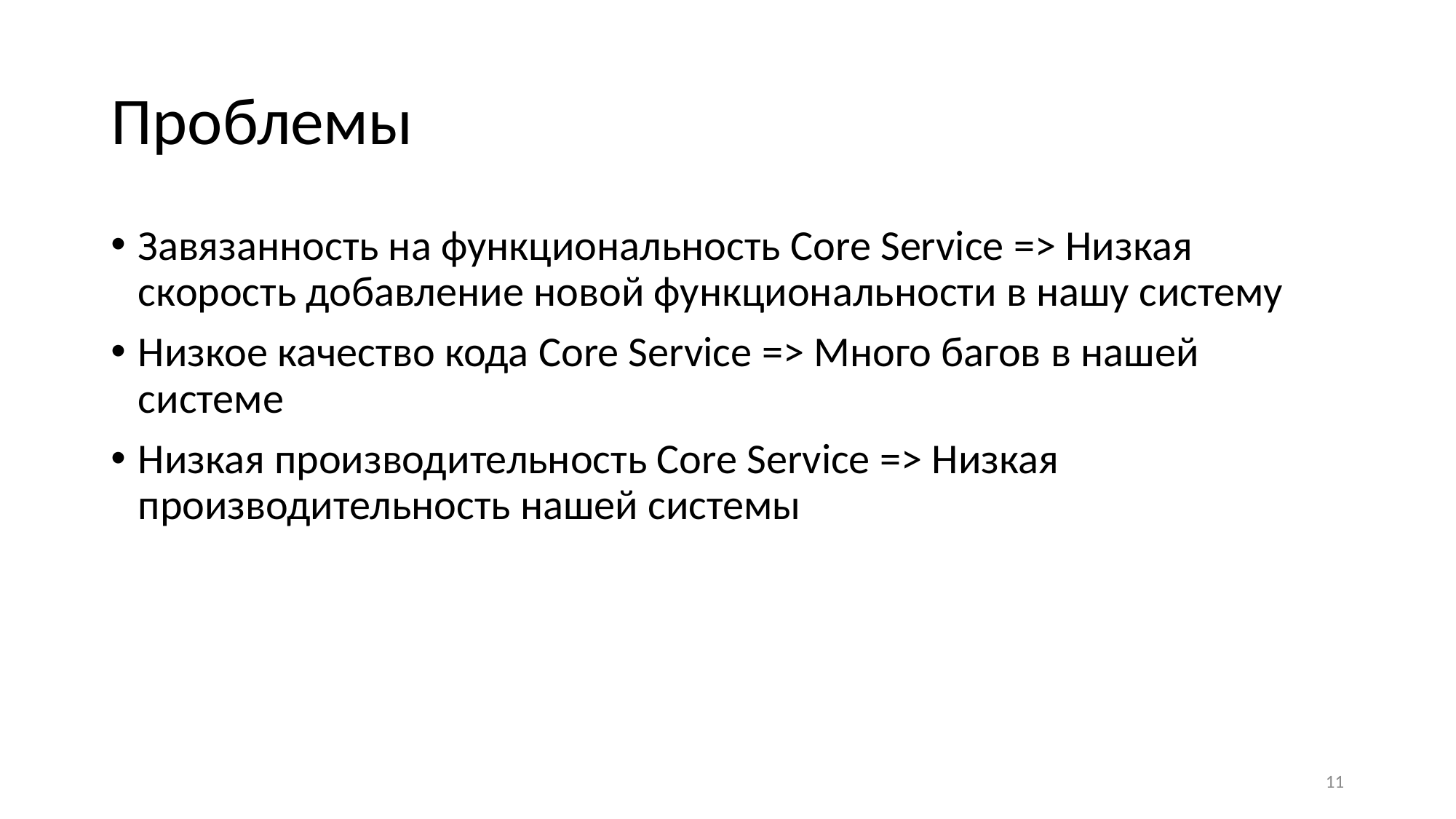

# Проблемы
Завязанность на функциональность Core Service => Низкая скорость добавление новой функциональности в нашу систему
Низкое качество кода Core Service => Много багов в нашей системе
Низкая производительность Core Service => Низкая производительность нашей системы

11